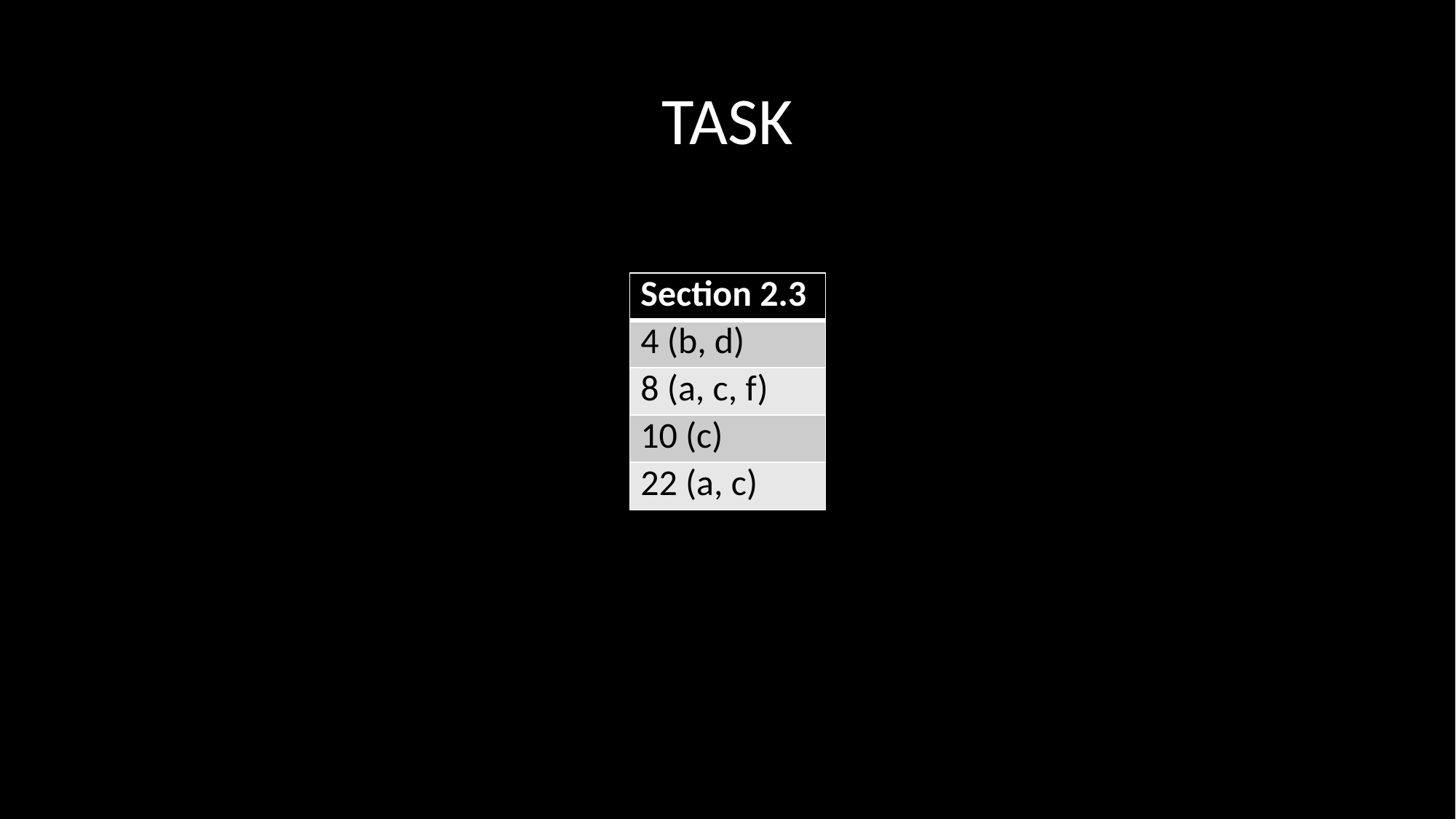

# TASK
| Section 2.3 |
| --- |
| 4 (b, d) |
| 8 (a, c, f) |
| 10 (c) |
| 22 (a, c) |